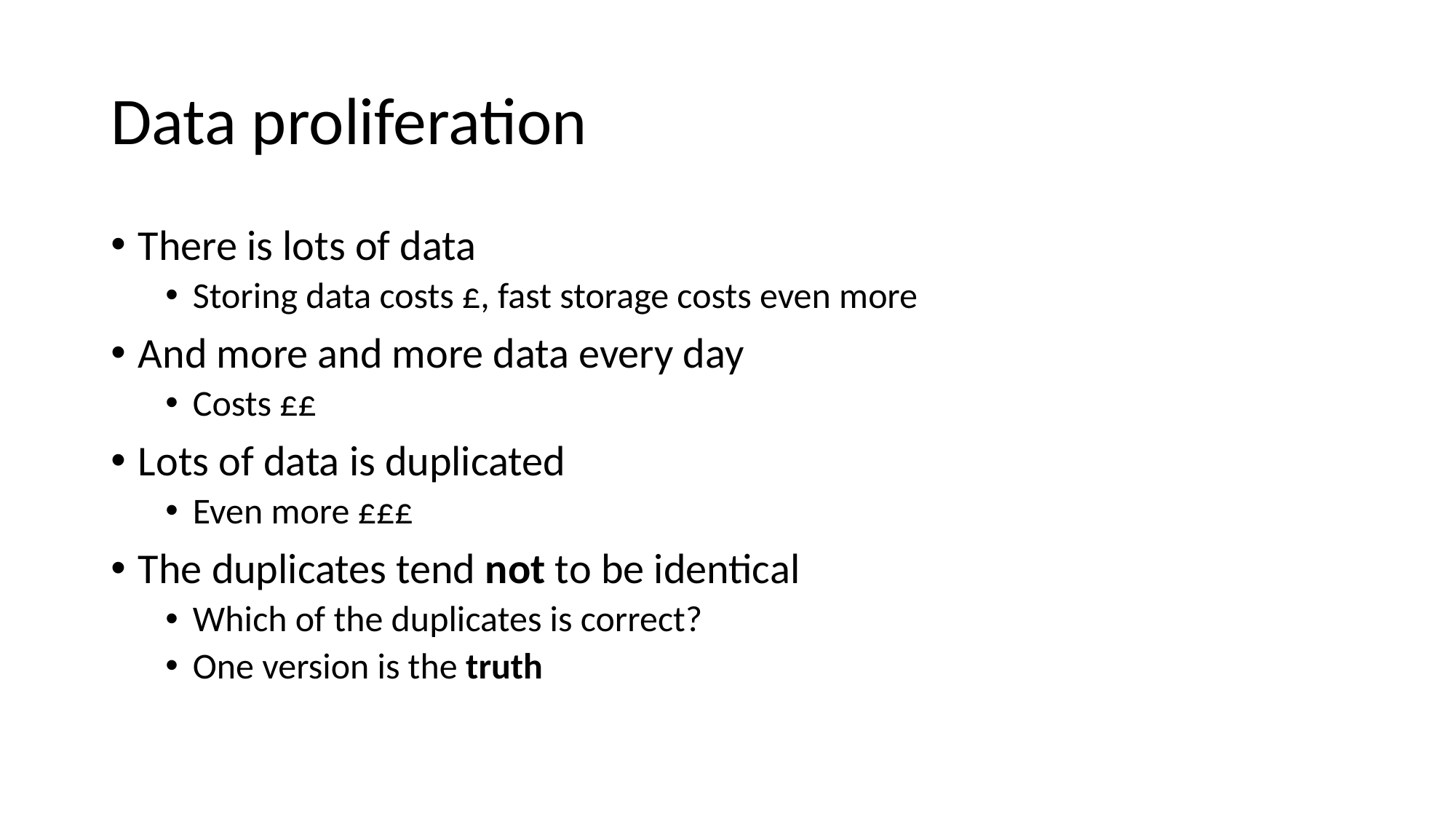

# Data proliferation
There is lots of data
Storing data costs £, fast storage costs even more
And more and more data every day
Costs ££
Lots of data is duplicated
Even more £££
The duplicates tend not to be identical
Which of the duplicates is correct?
One version is the truth